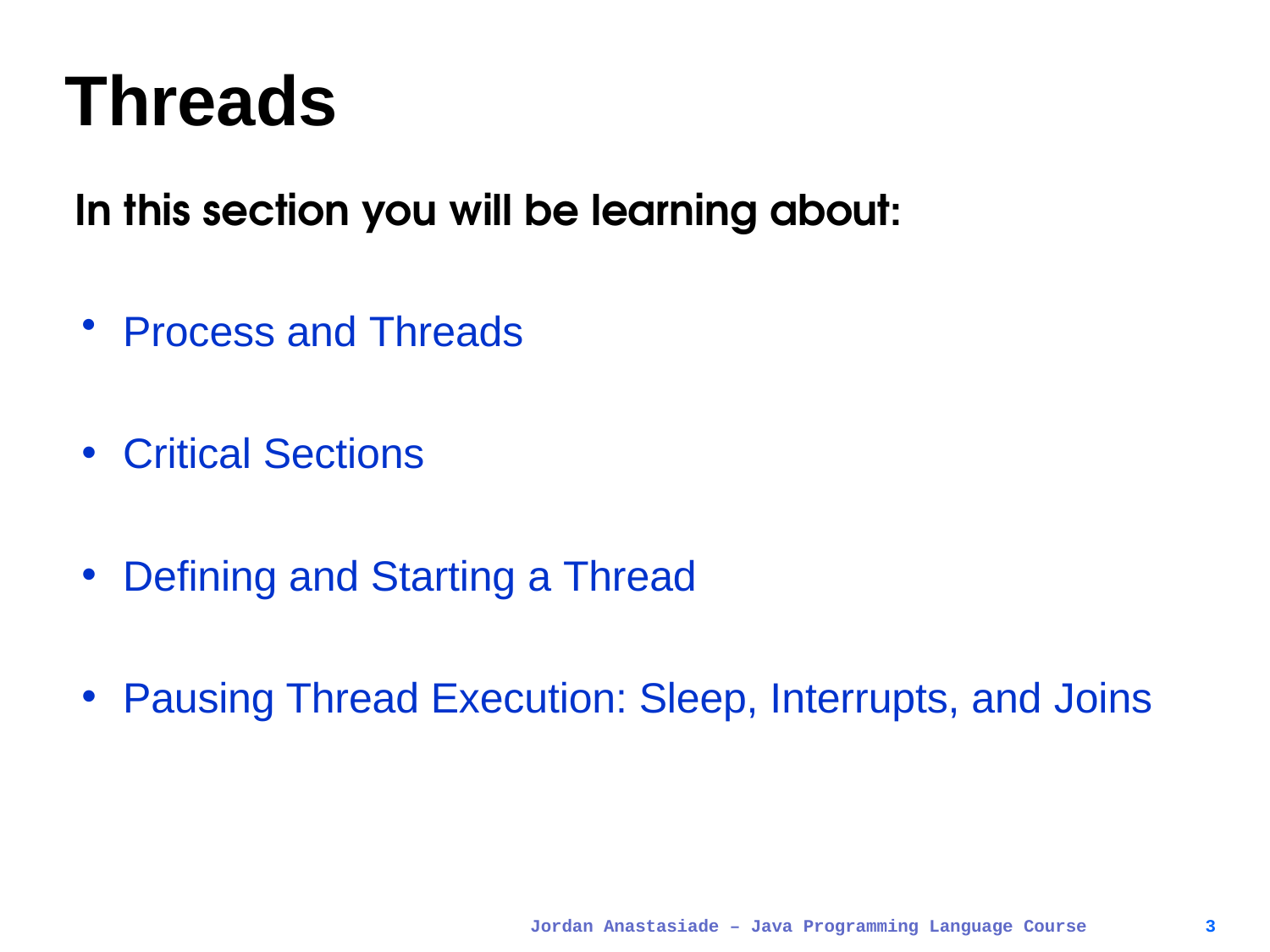

# Threads
In this section you will be learning about:

Process and Threads

Critical Sections

Defining and Starting a Thread

Pausing Thread Execution: Sleep, Interrupts, and Joins
Jordan Anastasiade – Java Programming Language Course
3